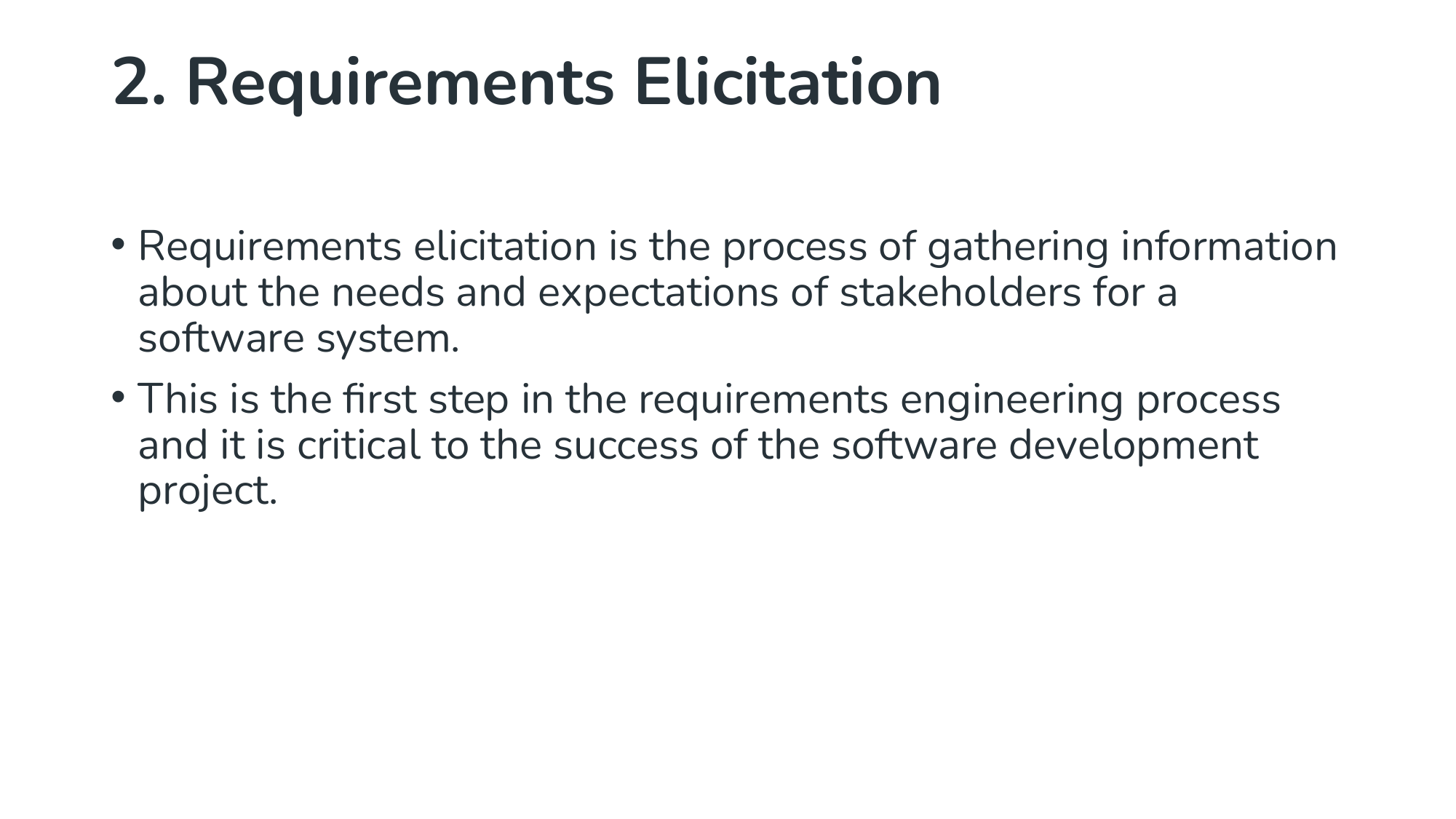

# 2. Requirements Elicitation
Requirements elicitation is the process of gathering information about the needs and expectations of stakeholders for a software system.
This is the first step in the requirements engineering process and it is critical to the success of the software development project.